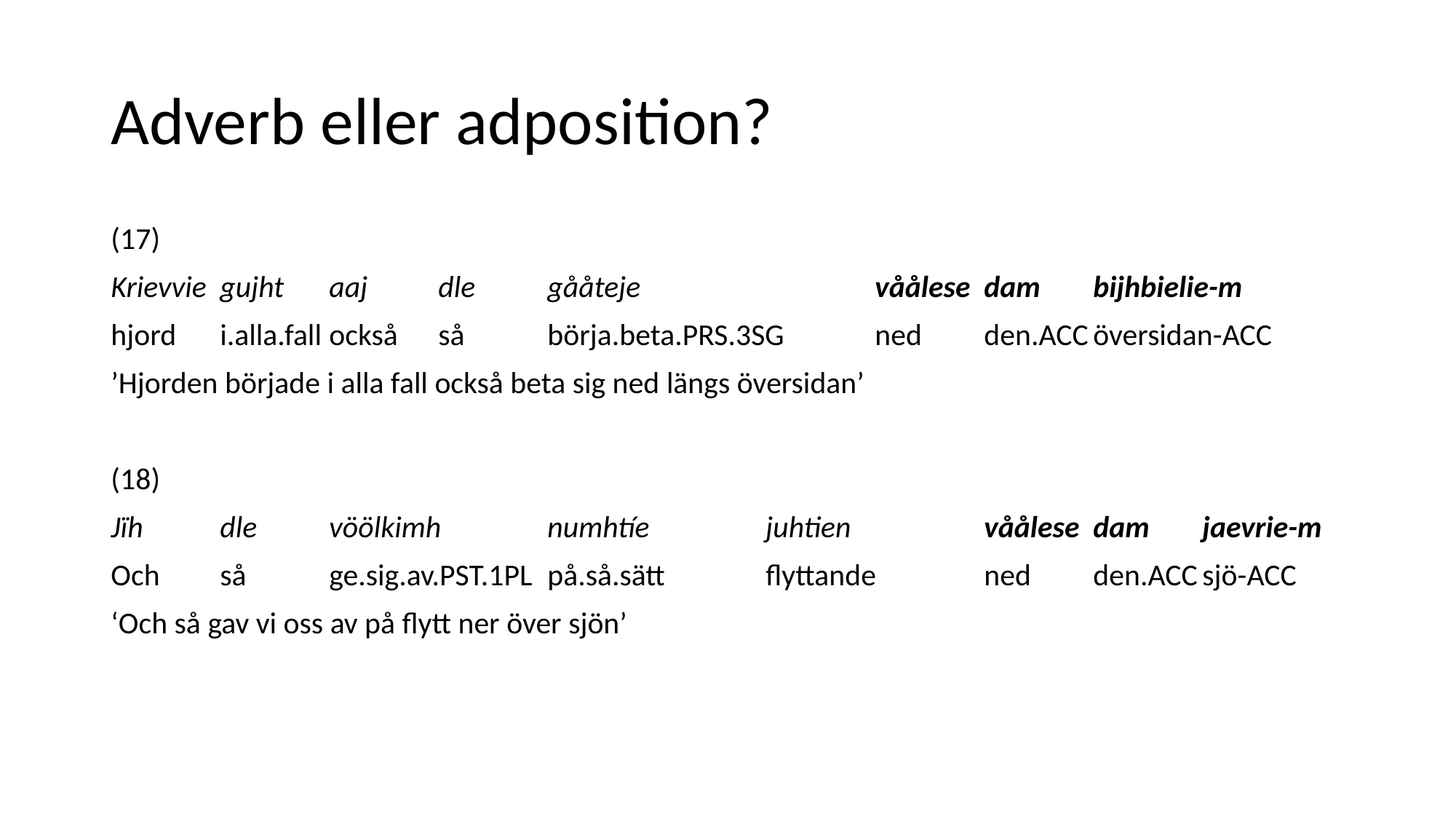

# Adverb eller adposition?
(17)
Krievvie 	gujht 	aaj 	dle 	gååteje 			våålese 	dam 	bijhbielie-m
hjord	i.alla.fall	också	så	börja.beta.prs.3sg	ned	den.acc	översidan-acc
’Hjorden började i alla fall också beta sig ned längs översidan’

(18)
Jïh 	dle 	vöölkimh 	numhtíe 		juhtien 		våålese 	dam 	jaevrie-m
Och	så	ge.sig.av.pst.1pl	på.så.sätt	flyttande	ned	den.acc	sjö-acc
‘Och så gav vi oss av på flytt ner över sjön’